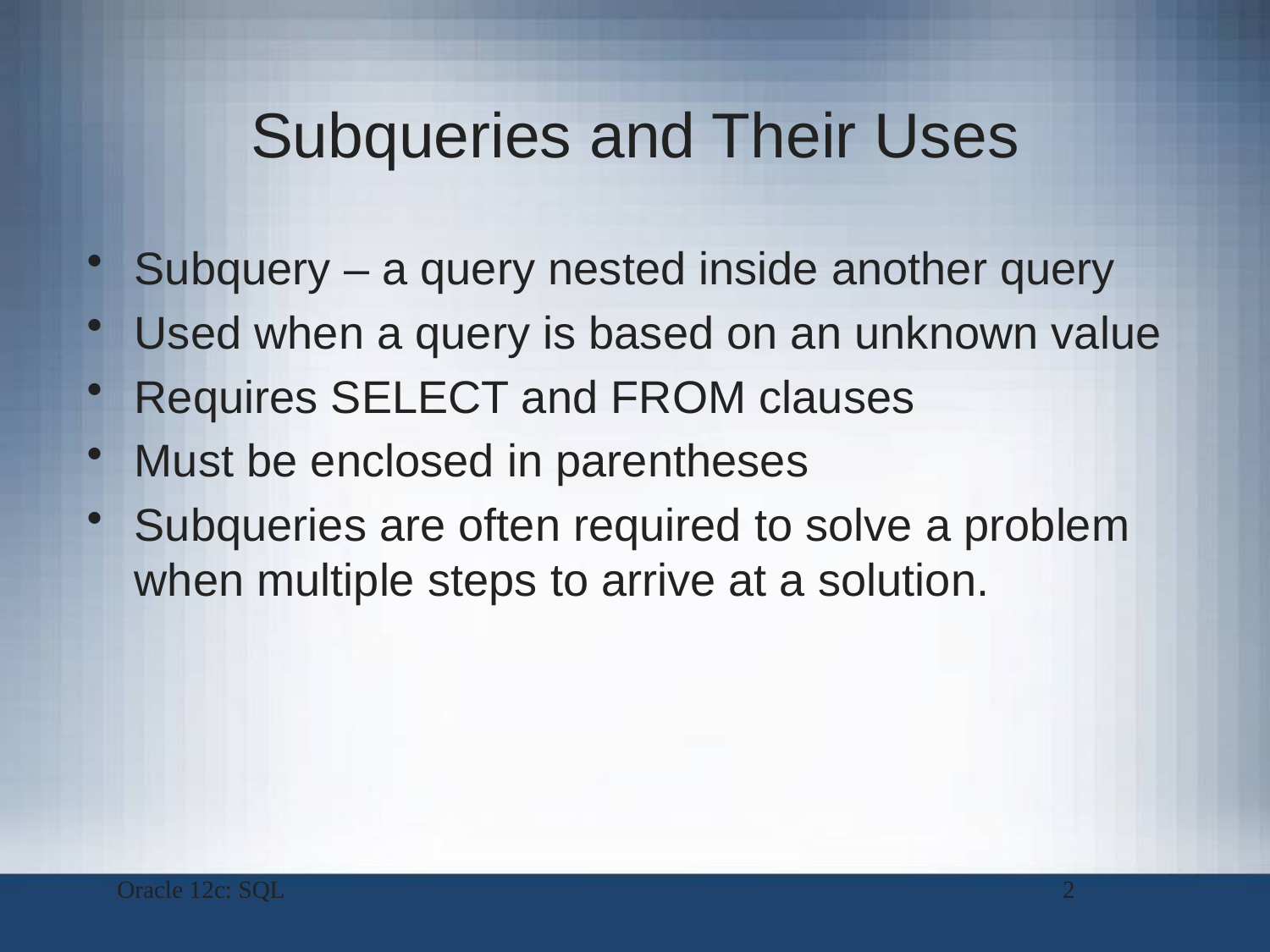

# Subqueries and Their Uses
Subquery – a query nested inside another query
Used when a query is based on an unknown value
Requires SELECT and FROM clauses
Must be enclosed in parentheses
Subqueries are often required to solve a problem when multiple steps to arrive at a solution.
Oracle 12c: SQL
2